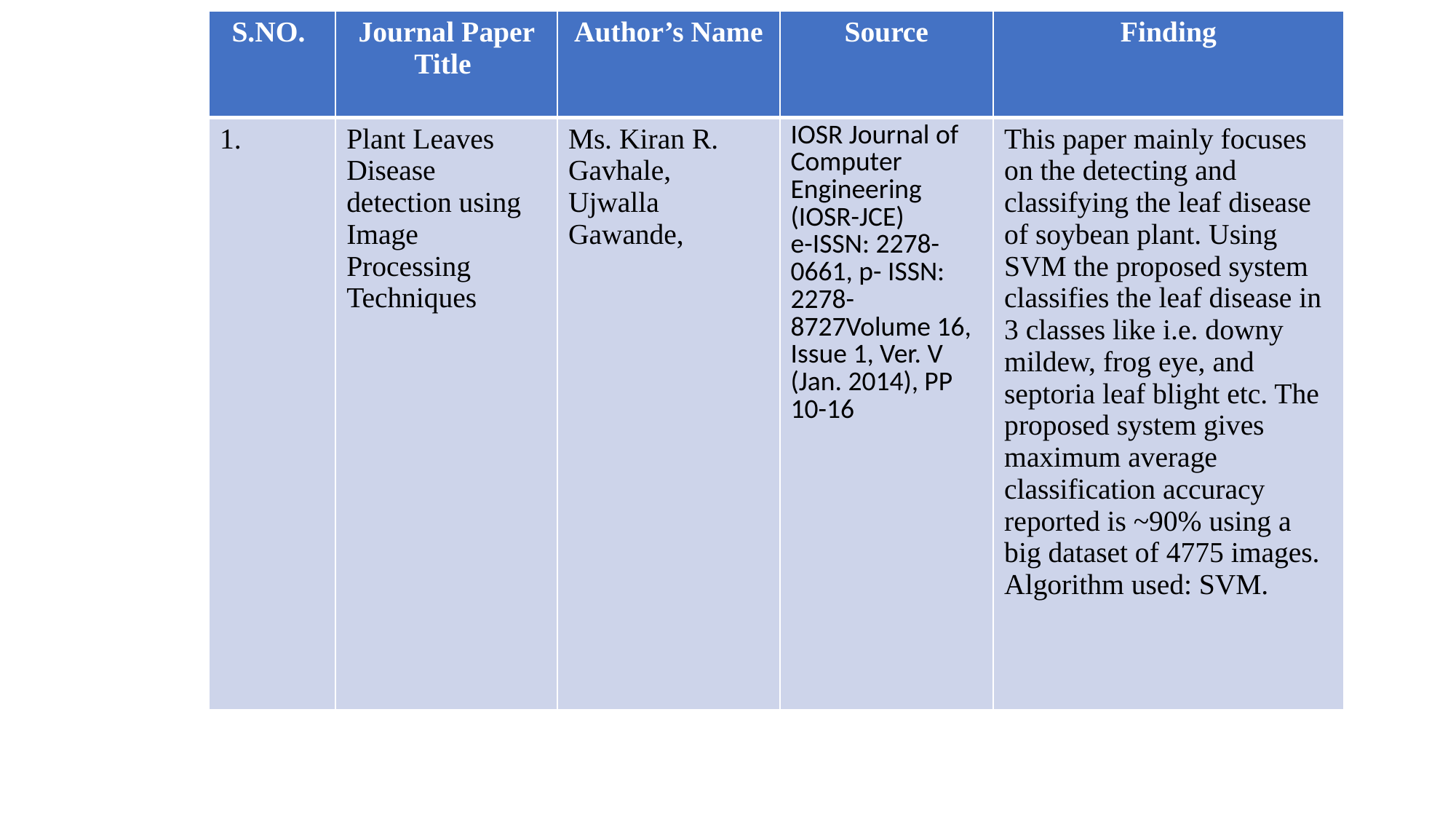

| S.NO. | Journal Paper Title | Author’s Name | Source | Finding |
| --- | --- | --- | --- | --- |
| 1. | Plant Leaves Disease detection using Image Processing Techniques | Ms. Kiran R. Gavhale, Ujwalla Gawande, | IOSR Journal of Computer Engineering (IOSR-JCE) e-ISSN: 2278-0661, p- ISSN: 2278-8727Volume 16, Issue 1, Ver. V (Jan. 2014), PP 10-16 | This paper mainly focuses on the detecting and classifying the leaf disease of soybean plant. Using SVM the proposed system classifies the leaf disease in 3 classes like i.e. downy mildew, frog eye, and septoria leaf blight etc. The proposed system gives maximum average classification accuracy reported is ~90% using a big dataset of 4775 images. Algorithm used: SVM. |